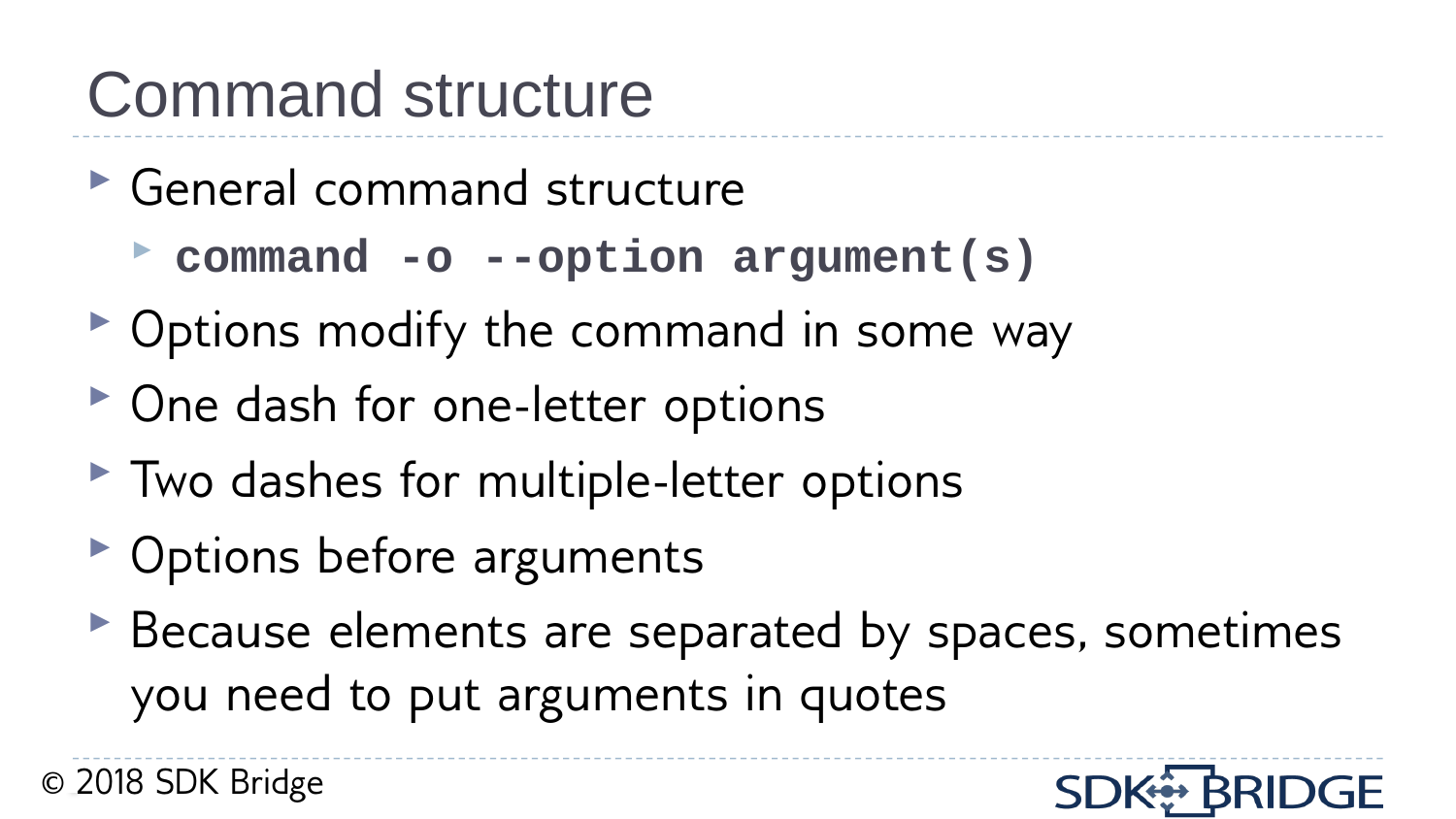

# Command structure
General command structure
command -o --option argument(s)
Options modify the command in some way
One dash for one-letter options
Two dashes for multiple-letter options
Options before arguments
Because elements are separated by spaces, sometimes you need to put arguments in quotes